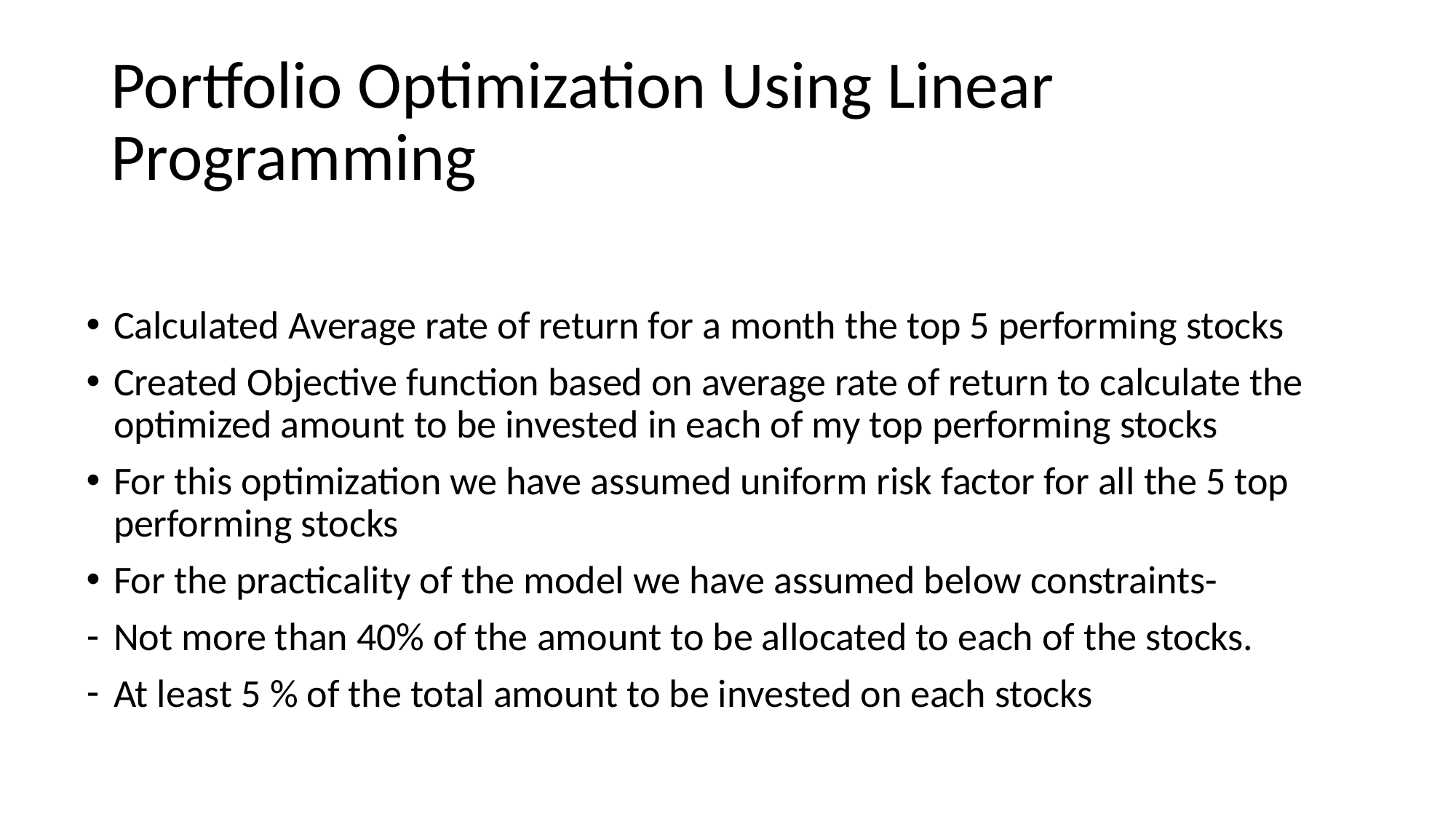

# Portfolio Optimization Using Linear Programming
Calculated Average rate of return for a month the top 5 performing stocks
Created Objective function based on average rate of return to calculate the optimized amount to be invested in each of my top performing stocks
For this optimization we have assumed uniform risk factor for all the 5 top performing stocks
For the practicality of the model we have assumed below constraints-
Not more than 40% of the amount to be allocated to each of the stocks.
At least 5 % of the total amount to be invested on each stocks